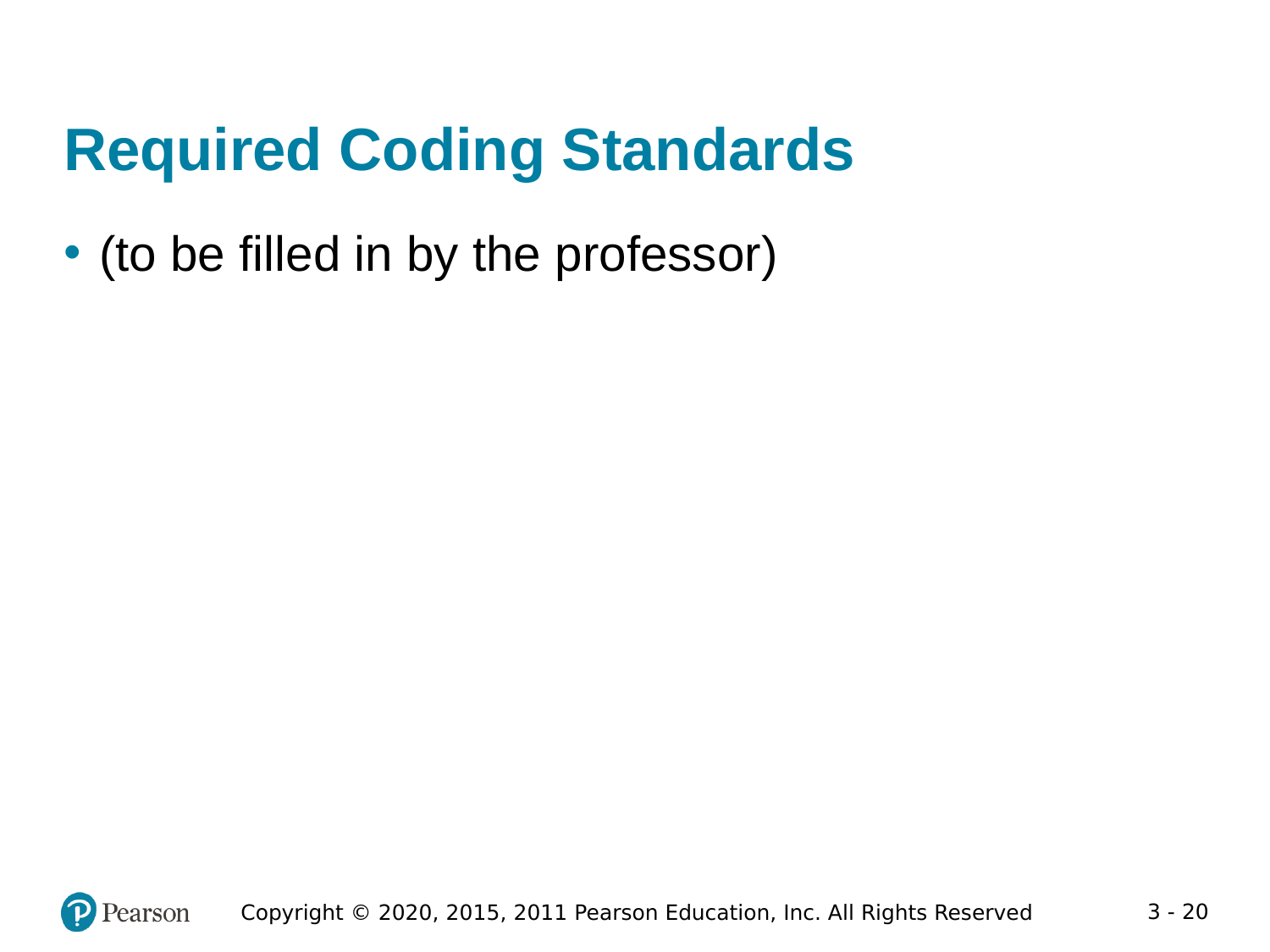

# Required Coding Standards
(to be filled in by the professor)